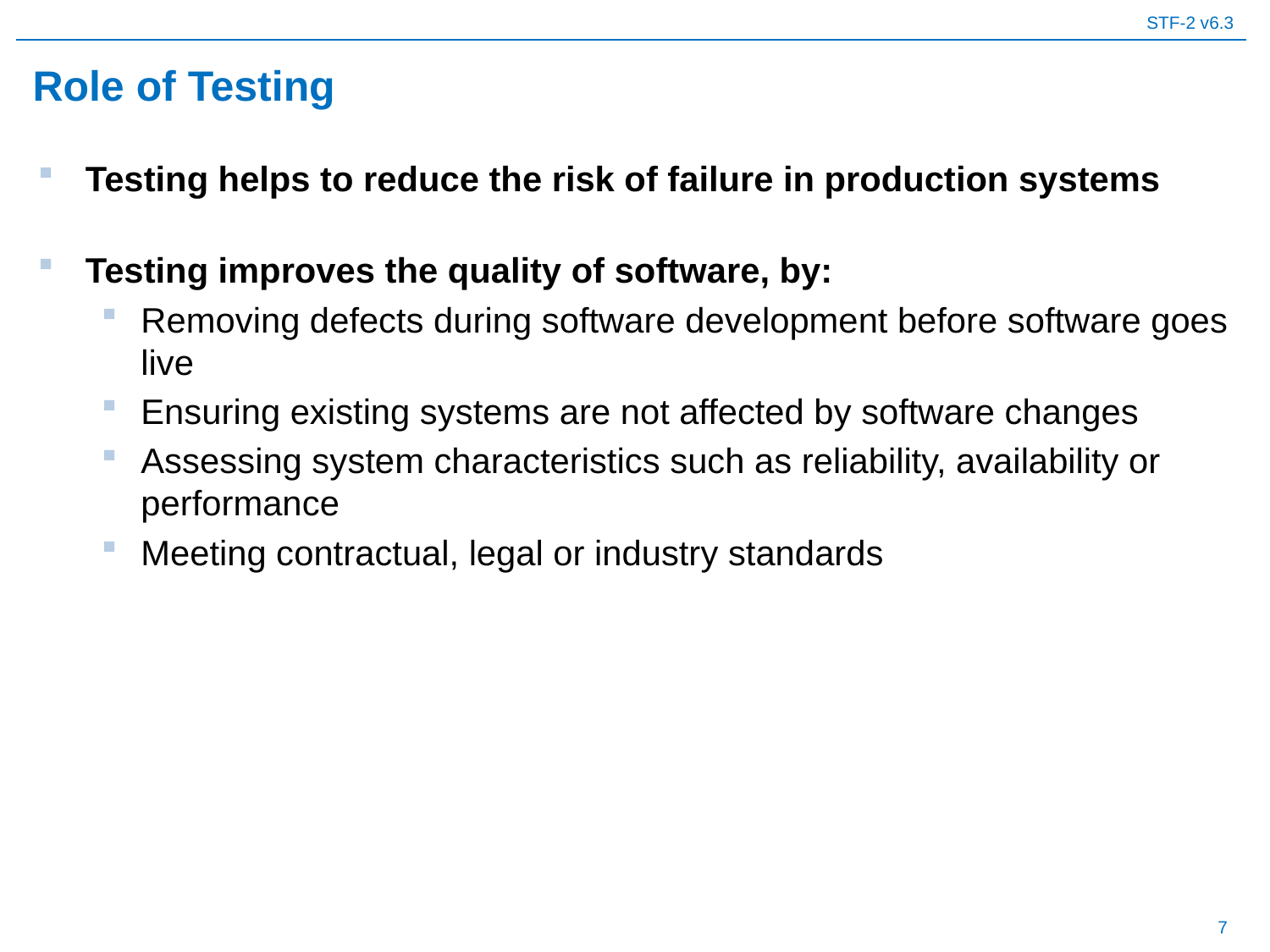

# Role of Testing
Testing helps to reduce the risk of failure in production systems
Testing improves the quality of software, by:
Removing defects during software development before software goes live
Ensuring existing systems are not affected by software changes
Assessing system characteristics such as reliability, availability or performance
Meeting contractual, legal or industry standards